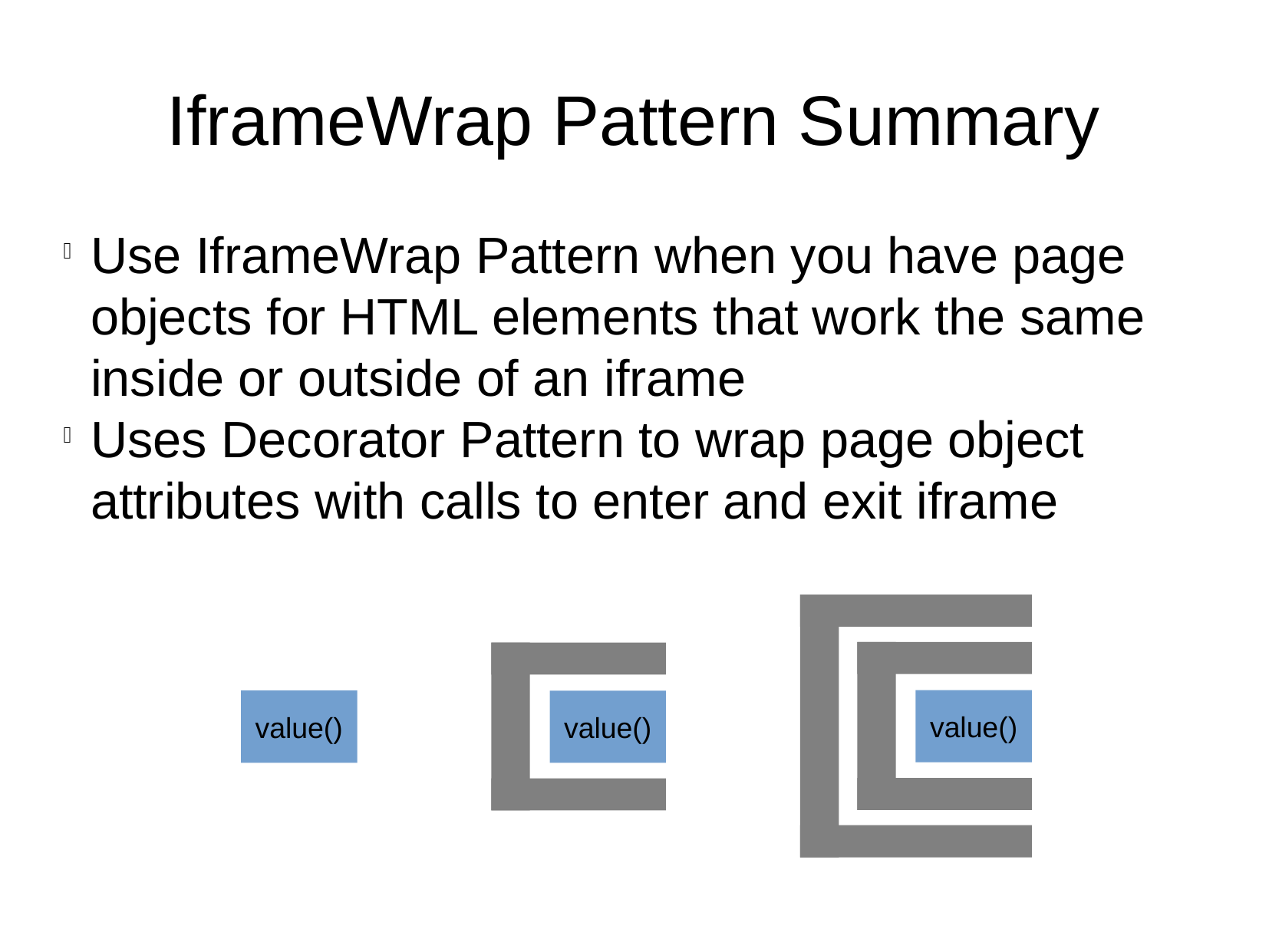

IframeWrap Pattern Summary
Use IframeWrap Pattern when you have page objects for HTML elements that work the same inside or outside of an iframe
Uses Decorator Pattern to wrap page object attributes with calls to enter and exit iframe

value()
value()
value()